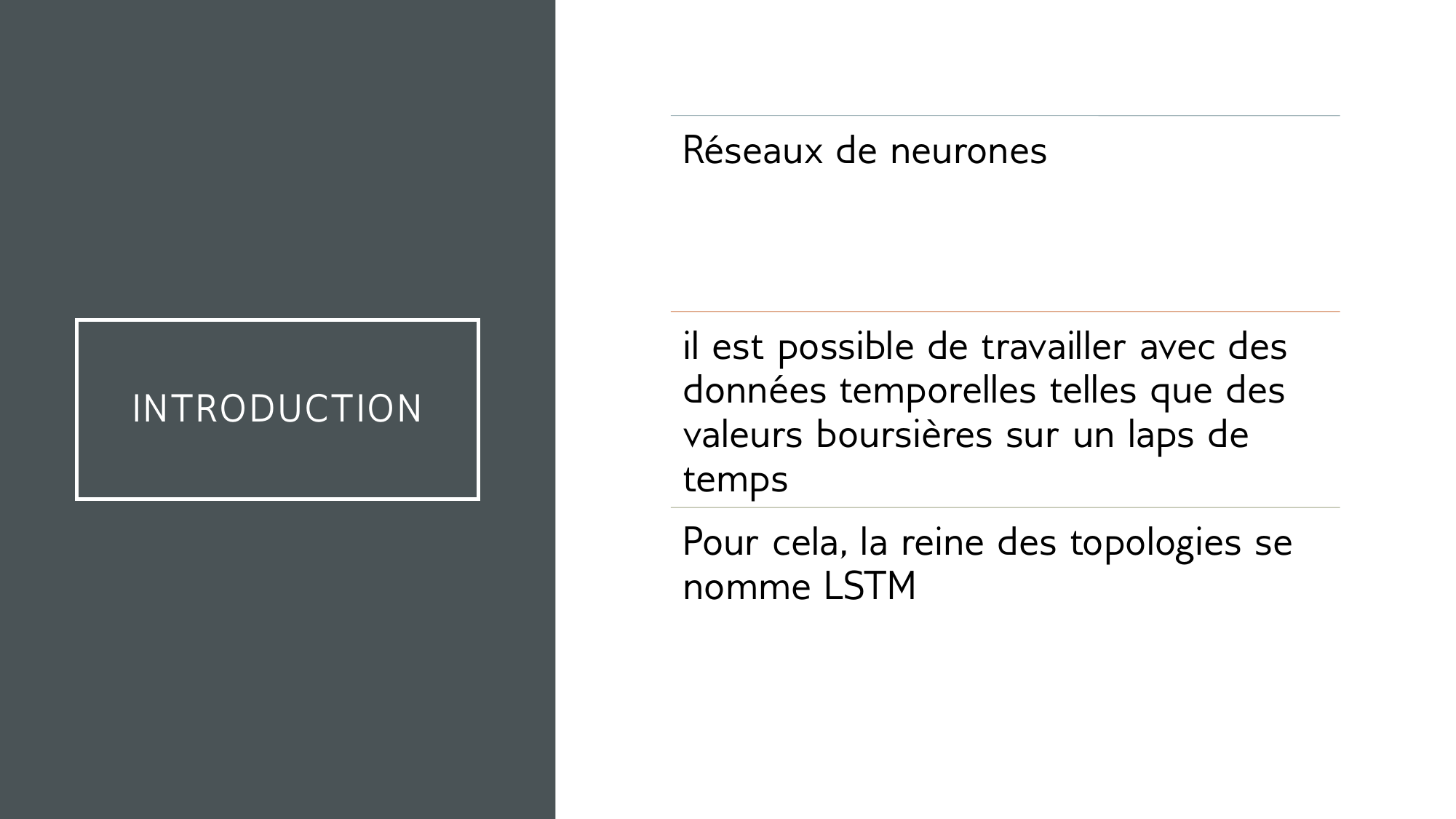

Réseaux de neurones
il est possible de travailler avec des données temporelles telles que des valeurs boursières sur un laps de temps
Pour cela, la reine des topologies se nomme LSTM
# Introduction